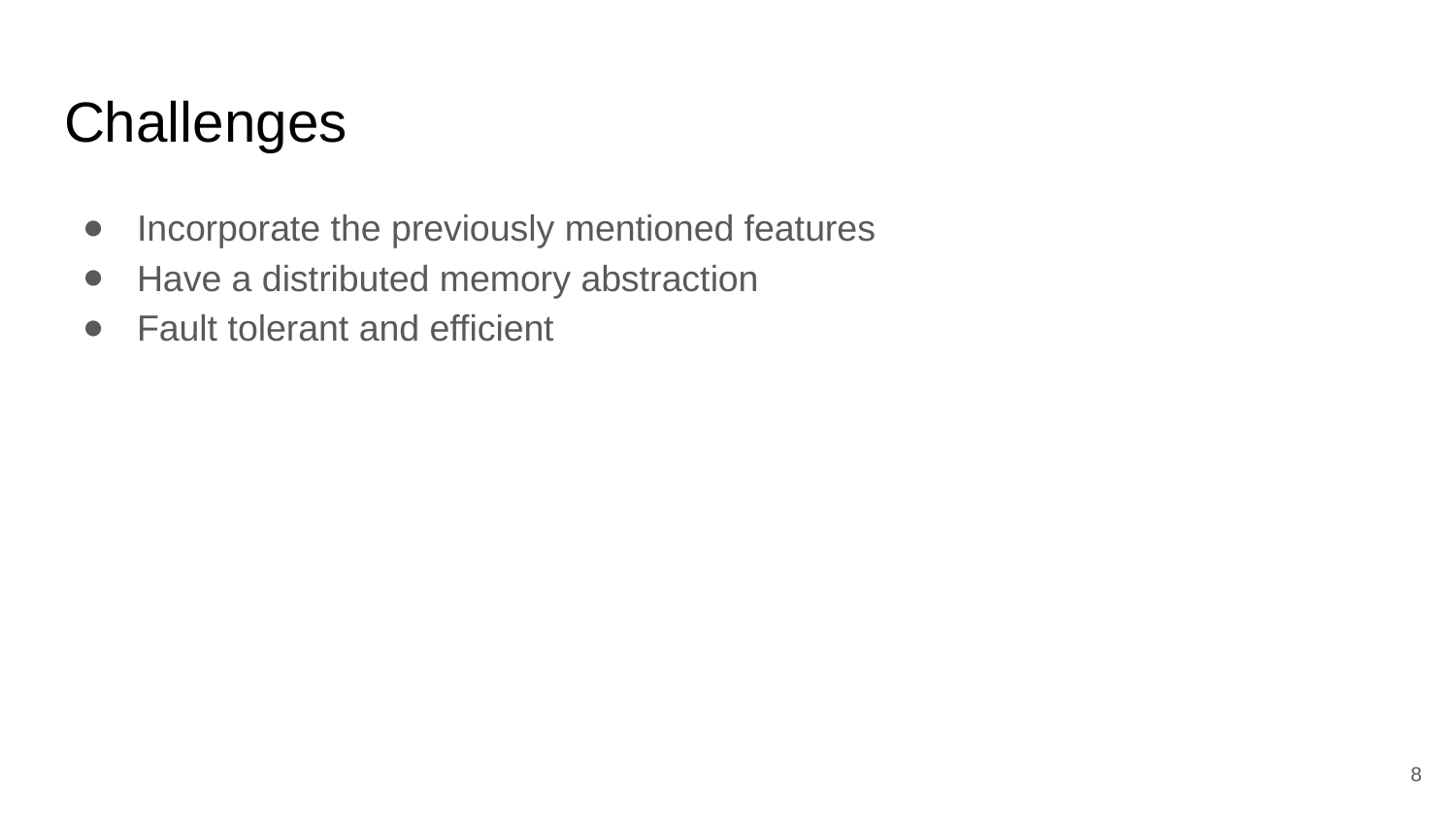

# Challenges

Incorporate the previously mentioned features
Have a distributed memory abstraction
Fault tolerant and efficient
8